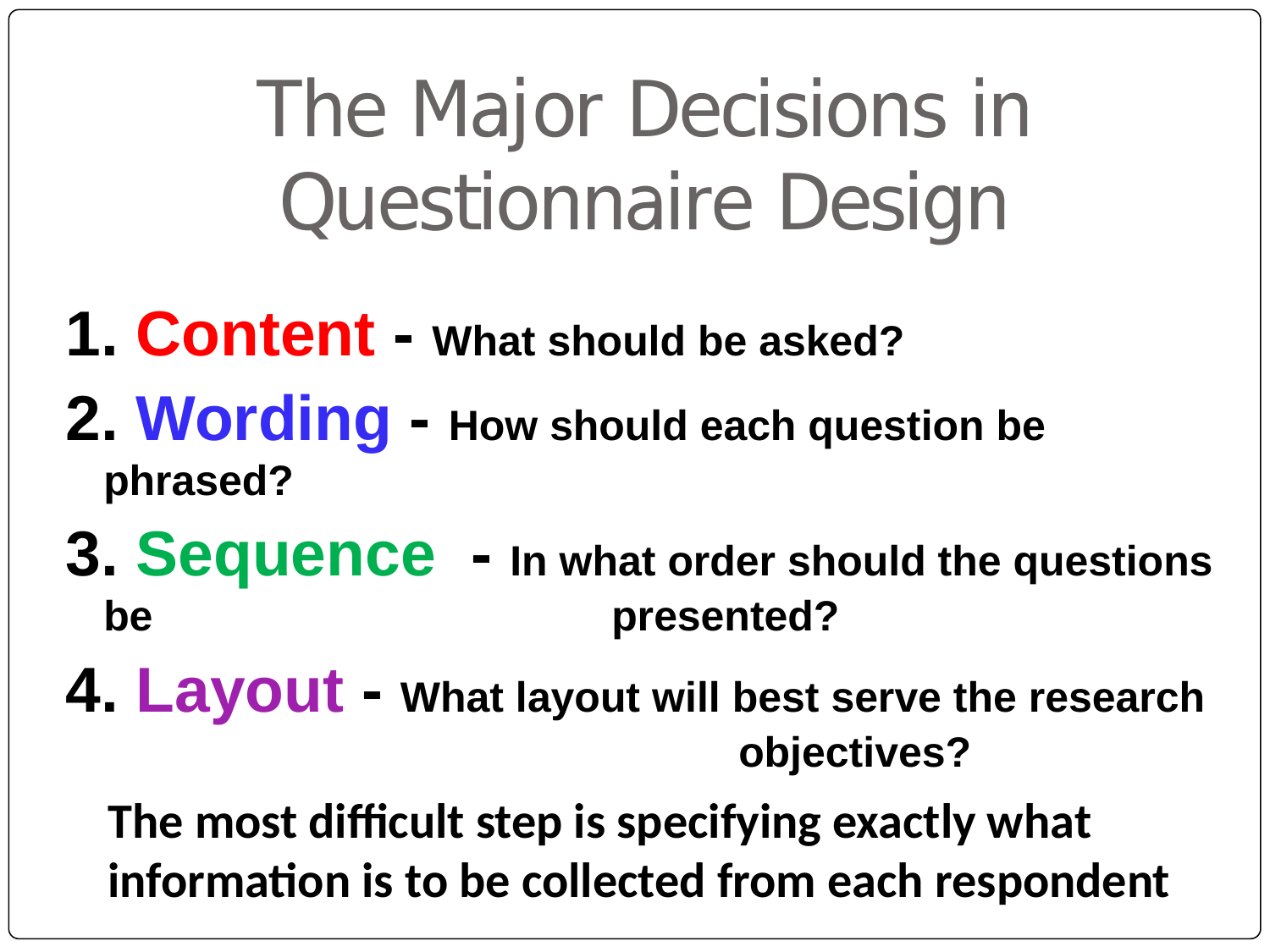

The Major Decisions in Questionnaire Design
1. Content - What should be asked?
2. Wording - How should each question be phrased?
3. Sequence  - In what order should the questions be 				presented?
4. Layout - What layout will best serve the research 					objectives?

The most difficult step is specifying exactly what information is to be collected from each respondent